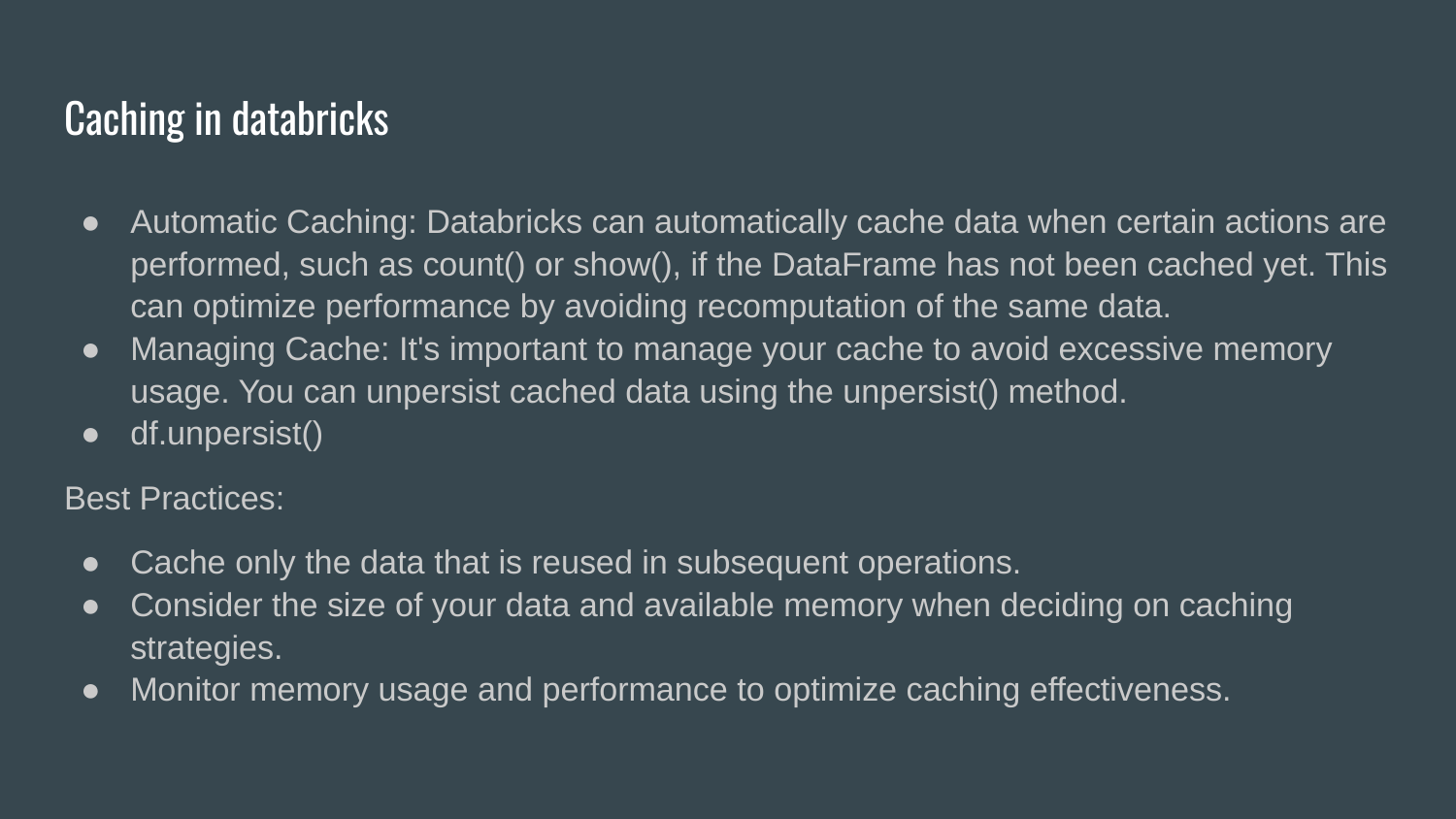

# Caching in databricks
Automatic Caching: Databricks can automatically cache data when certain actions are performed, such as count() or show(), if the DataFrame has not been cached yet. This can optimize performance by avoiding recomputation of the same data.
Managing Cache: It's important to manage your cache to avoid excessive memory usage. You can unpersist cached data using the unpersist() method.
df.unpersist()
Best Practices:
Cache only the data that is reused in subsequent operations.
Consider the size of your data and available memory when deciding on caching strategies.
Monitor memory usage and performance to optimize caching effectiveness.